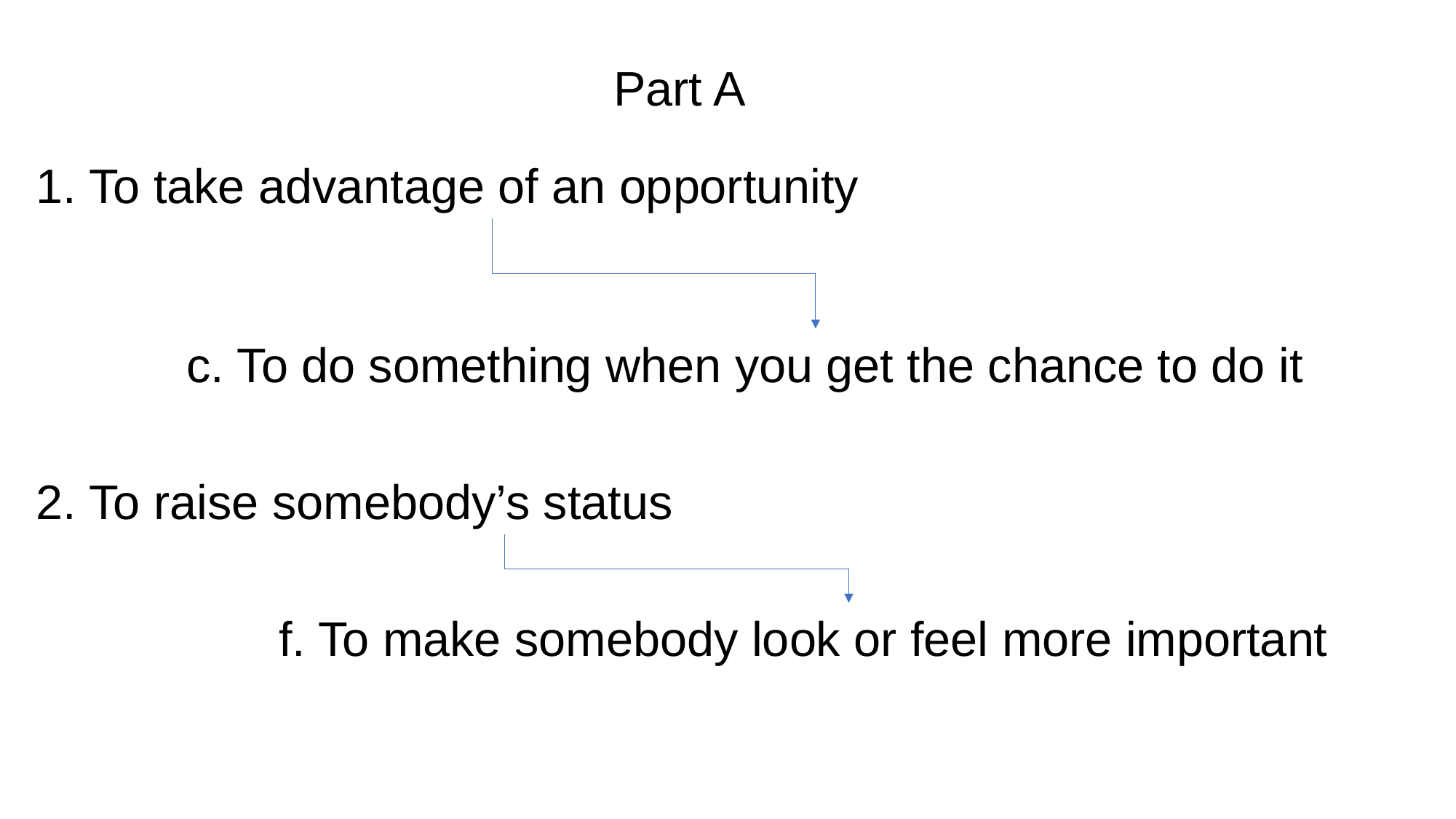

Part A
1. To take advantage of an opportunity
c. To do something when you get the chance to do it
2. To raise somebody’s status
f. To make somebody look or feel more important